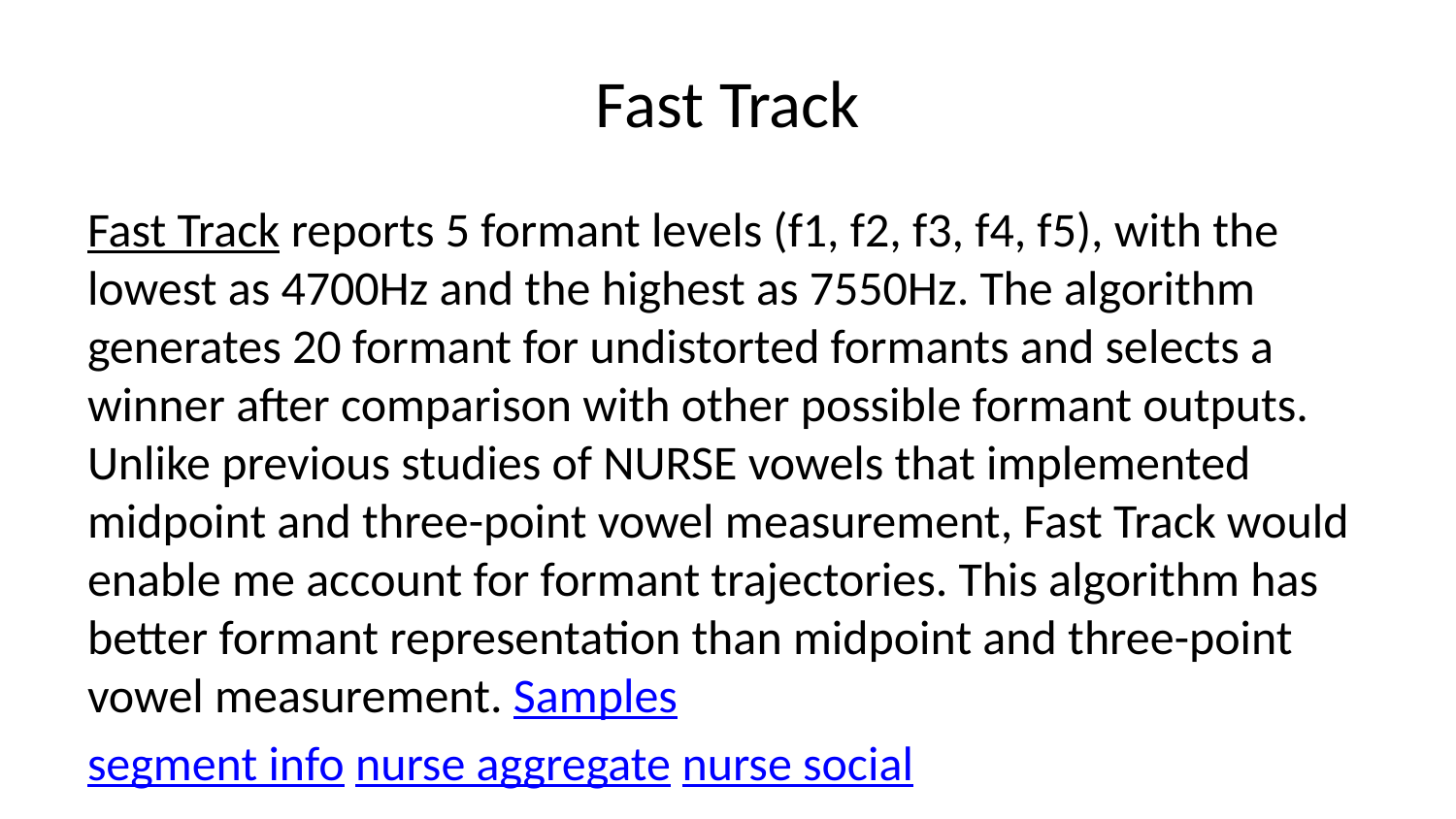

# Fast Track
Fast Track reports 5 formant levels (f1, f2, f3, f4, f5), with the lowest as 4700Hz and the highest as 7550Hz. The algorithm generates 20 formant for undistorted formants and selects a winner after comparison with other possible formant outputs. Unlike previous studies of NURSE vowels that implemented midpoint and three-point vowel measurement, Fast Track would enable me account for formant trajectories. This algorithm has better formant representation than midpoint and three-point vowel measurement. Samples
segment info nurse aggregate nurse social
Data Wrangling
remove uninformative columns
adding and renaming some columns
categorization of age group, profession
joining data frames